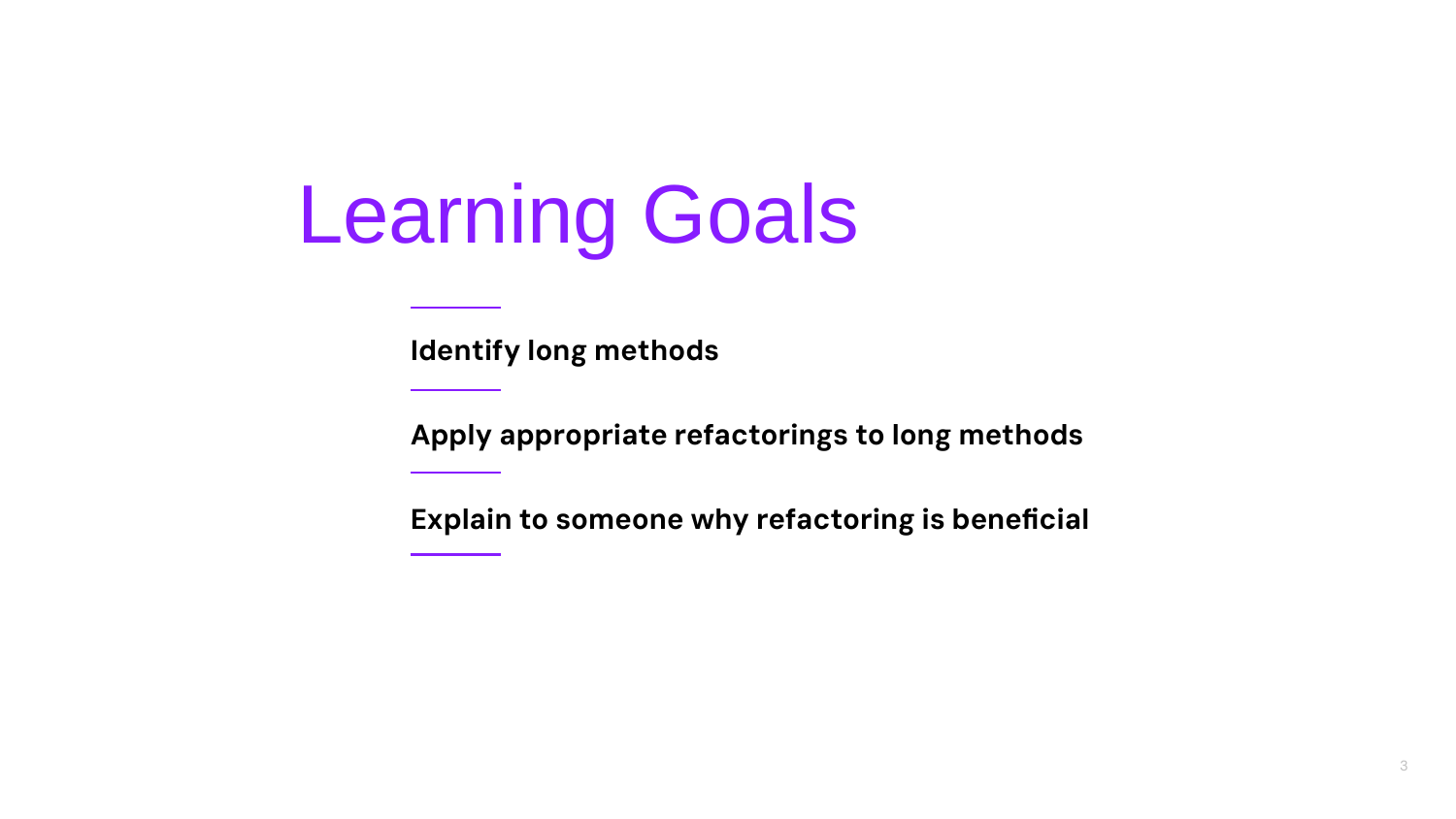

# Learning Goals
Identify long methods
Apply appropriate refactorings to long methods
Explain to someone why refactoring is beneficial
3